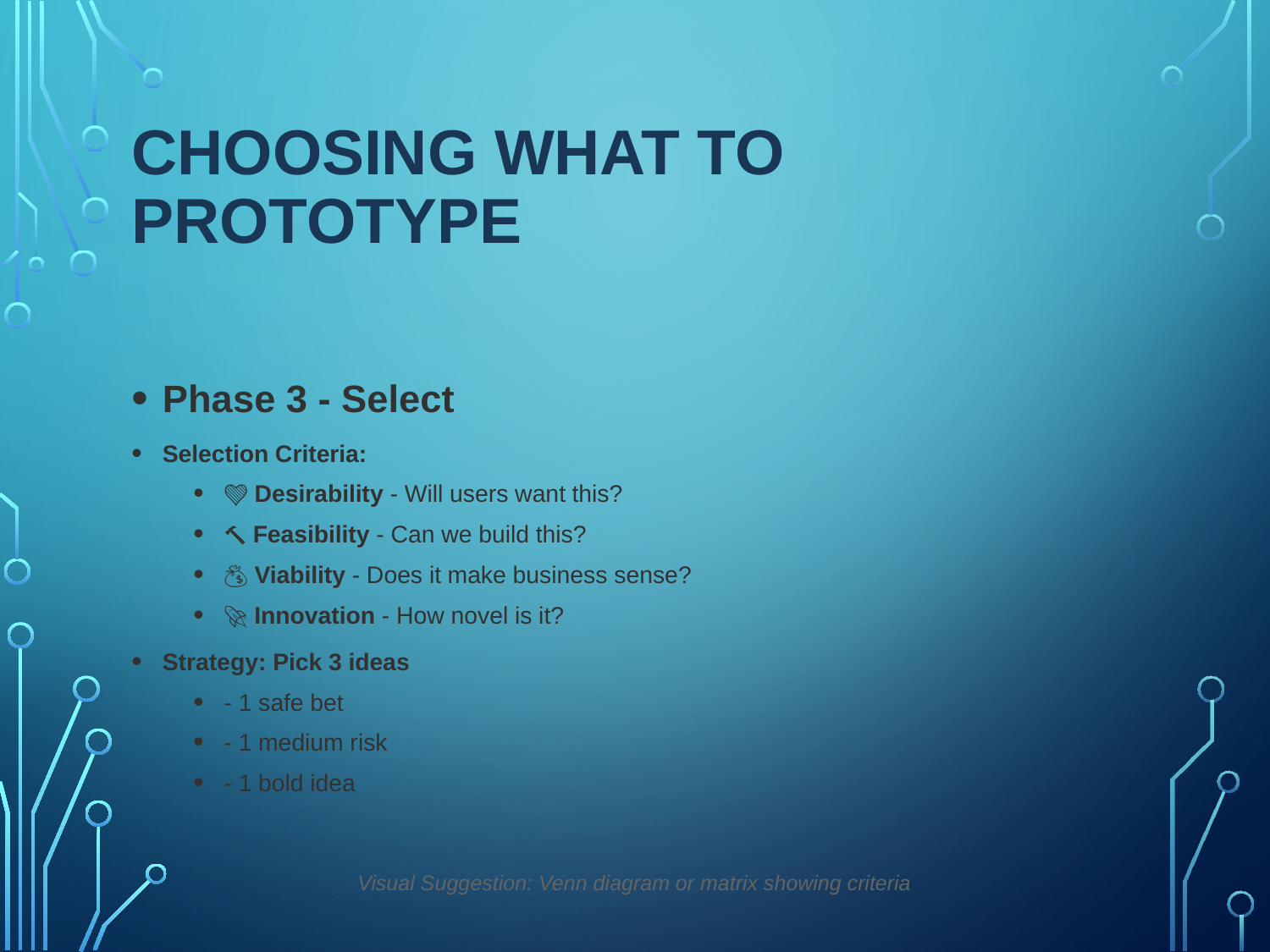

# Choosing What to Prototype

Phase 3 - Select
Selection Criteria:
💚 Desirability - Will users want this?
🔨 Feasibility - Can we build this?
💰 Viability - Does it make business sense?
🚀 Innovation - How novel is it?
Strategy: Pick 3 ideas
- 1 safe bet
- 1 medium risk
- 1 bold idea

Visual Suggestion: Venn diagram or matrix showing criteria